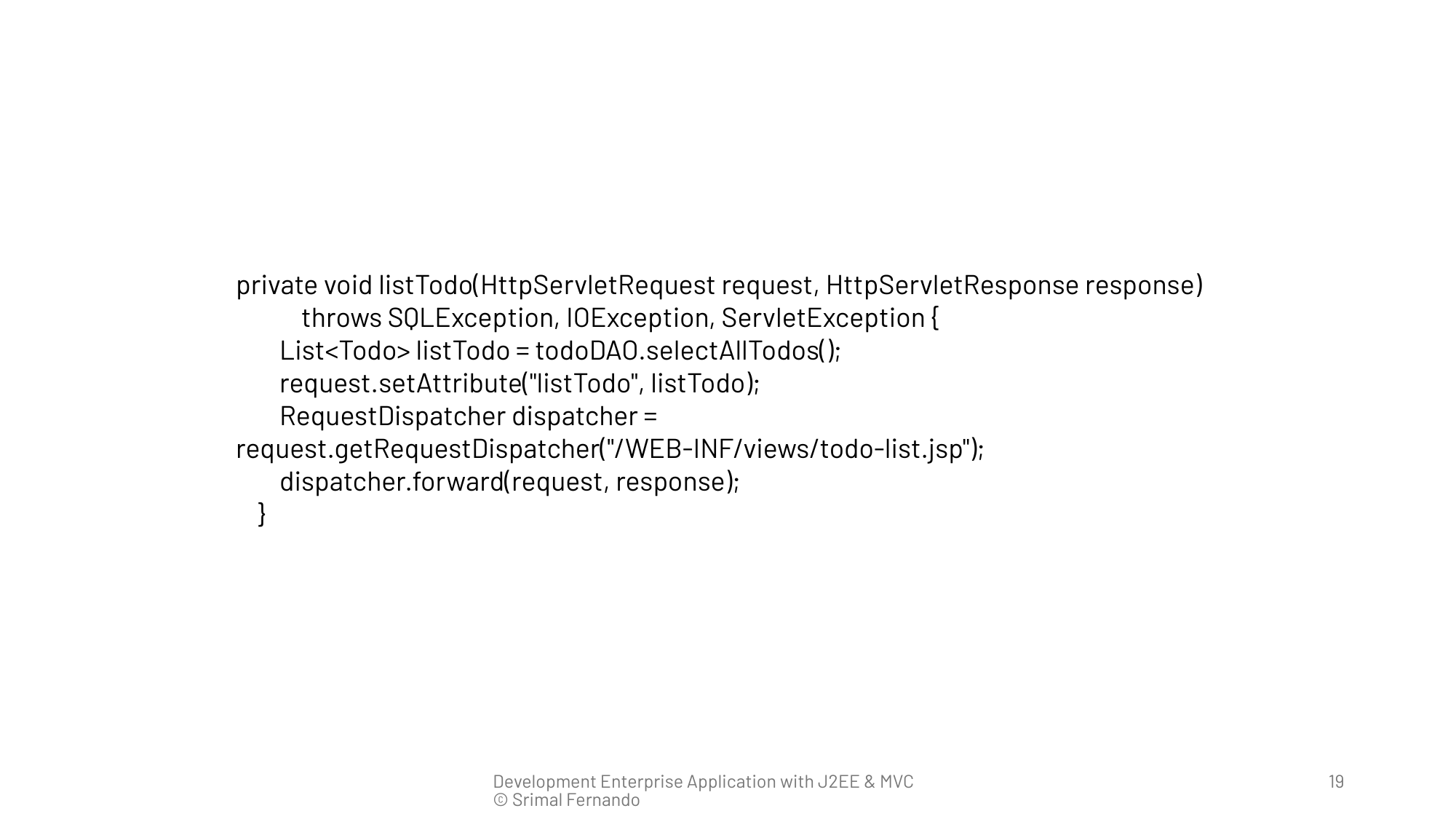

private void listTodo(HttpServletRequest request, HttpServletResponse response)
            throws SQLException, IOException, ServletException {
        List<Todo> listTodo = todoDAO.selectAllTodos();
        request.setAttribute("listTodo", listTodo);
        RequestDispatcher dispatcher = request.getRequestDispatcher("/WEB-INF/views/todo-list.jsp");
        dispatcher.forward(request, response);
    }
Development Enterprise Application with J2EE & MVC            © Srimal Fernando
19